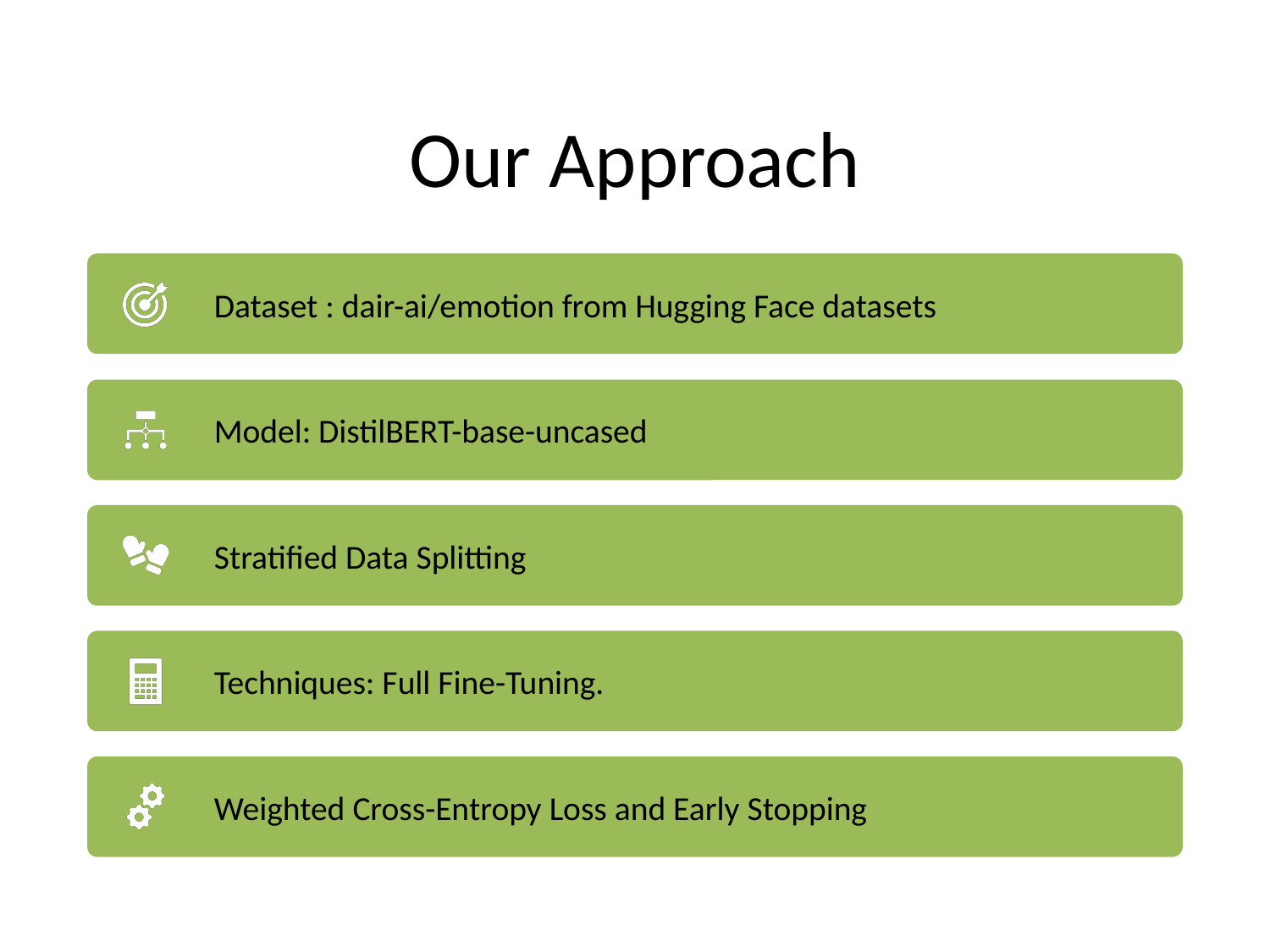

# Our Approach
Dataset : dair-ai/emotion from Hugging Face datasets
Model: DistilBERT-base-uncased
Stratified Data Splitting
Techniques: Full Fine-Tuning.
Weighted Cross-Entropy Loss and Early Stopping